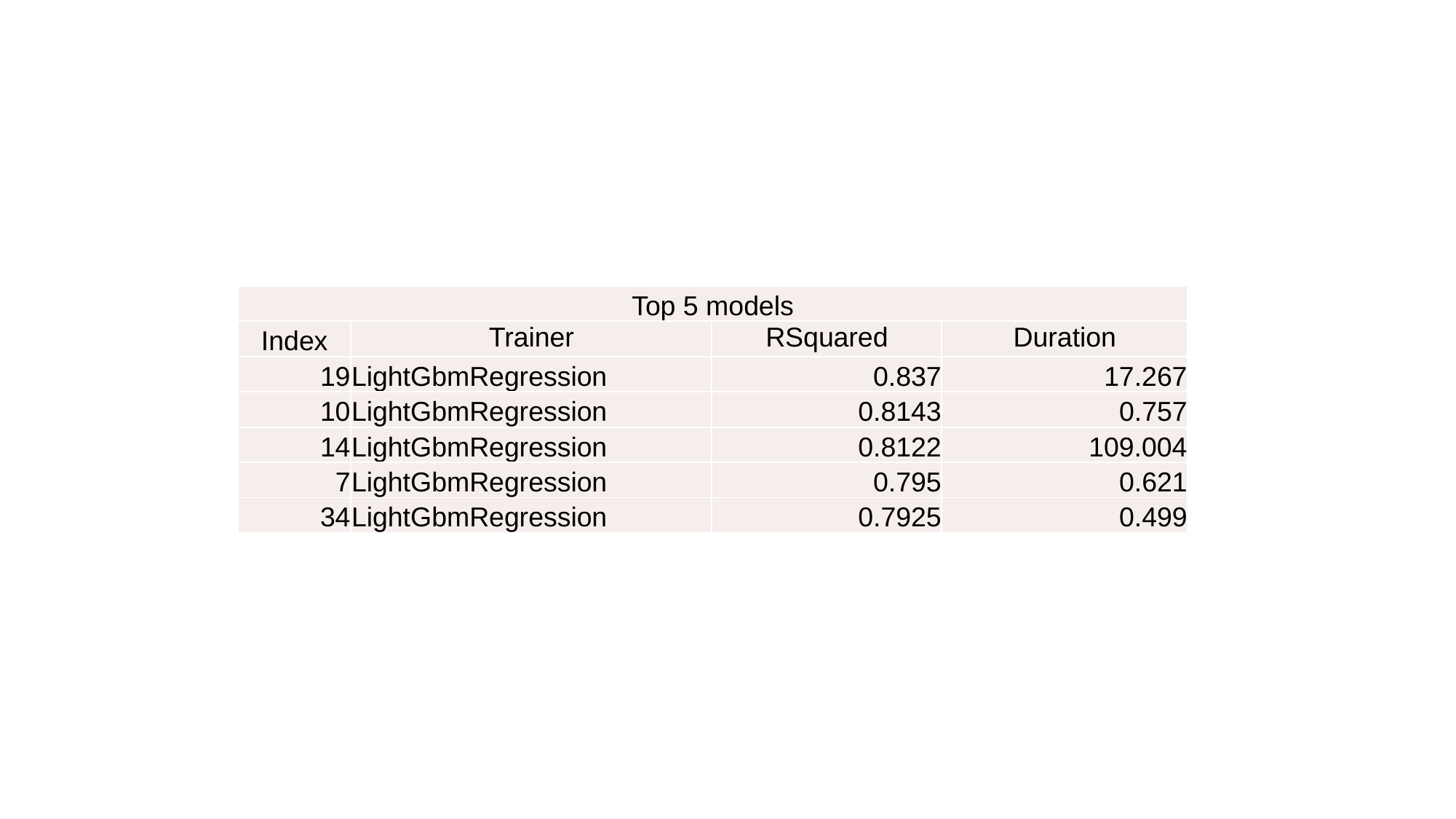

| Top 5 models |  |  |  |
| --- | --- | --- | --- |
| Index | Trainer | RSquared | Duration |
| 19 | LightGbmRegression | 0.837 | 17.267 |
| 10 | LightGbmRegression | 0.8143 | 0.757 |
| 14 | LightGbmRegression | 0.8122 | 109.004 |
| 7 | LightGbmRegression | 0.795 | 0.621 |
| 34 | LightGbmRegression | 0.7925 | 0.499 |